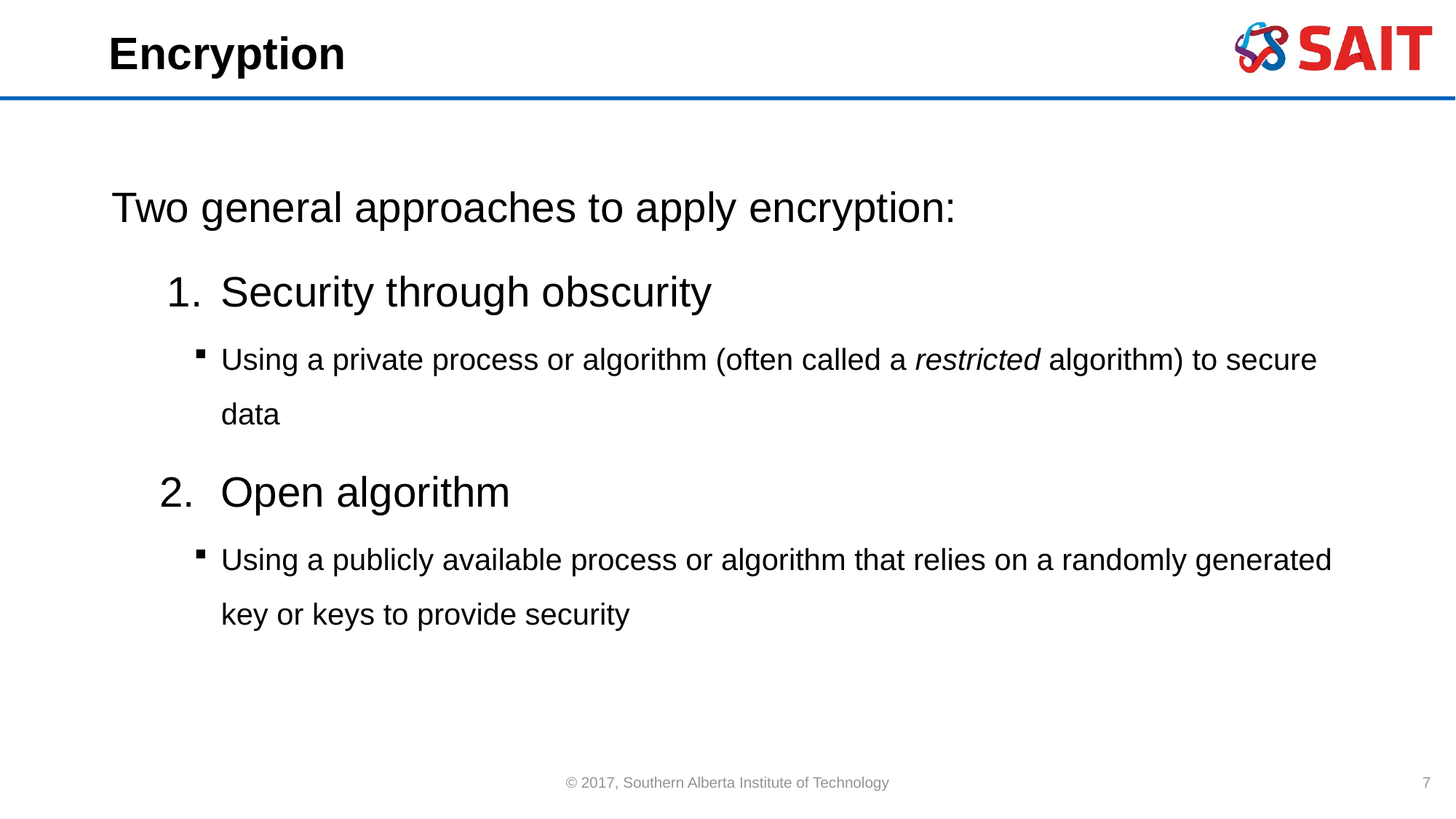

# Encryption
Two general approaches to apply encryption:
Security through obscurity
Using a private process or algorithm (often called a restricted algorithm) to secure data
Open algorithm
Using a publicly available process or algorithm that relies on a randomly generated key or keys to provide security